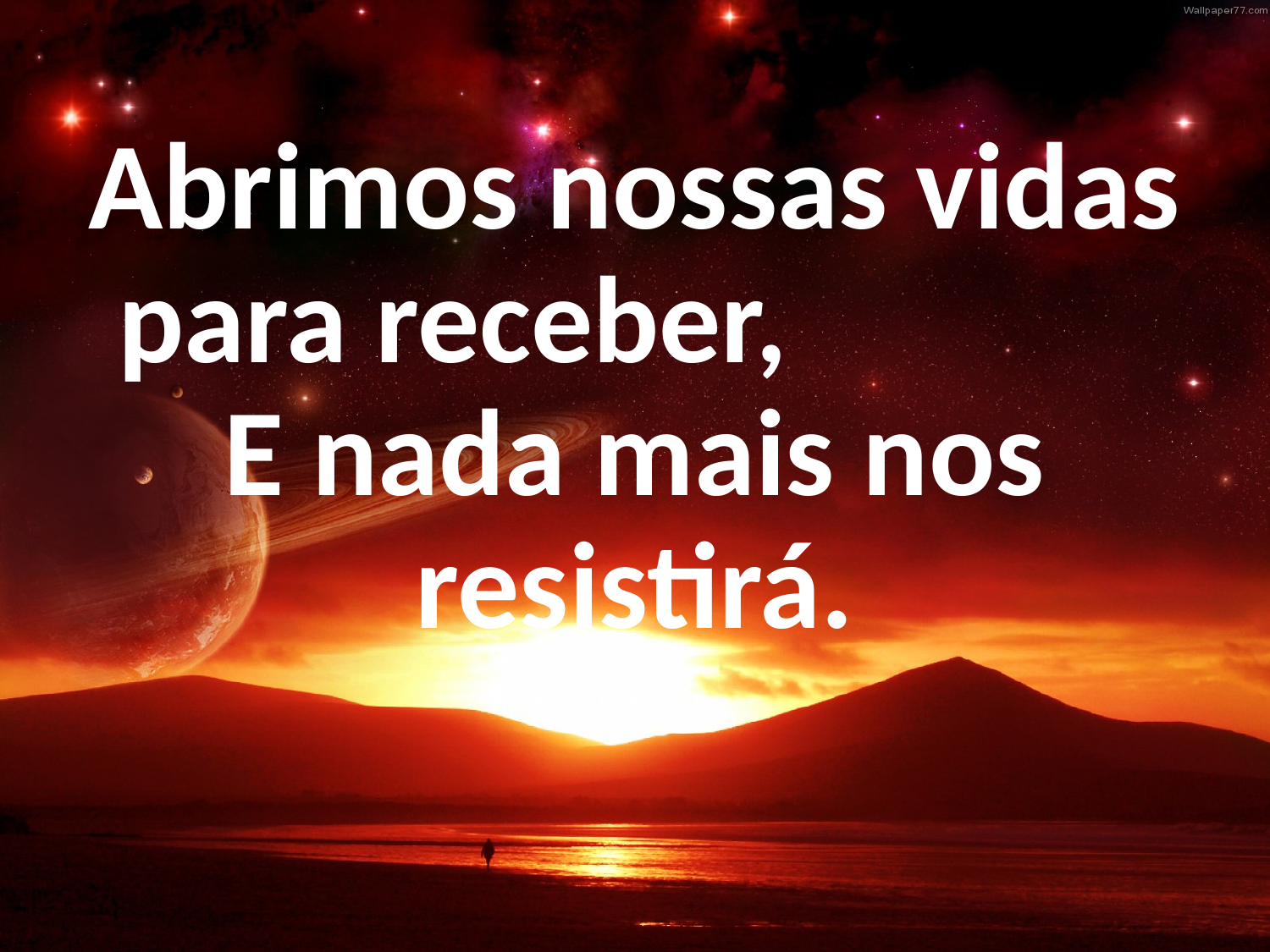

Abrimos nossas vidas para receber,              E nada mais nos resistirá.